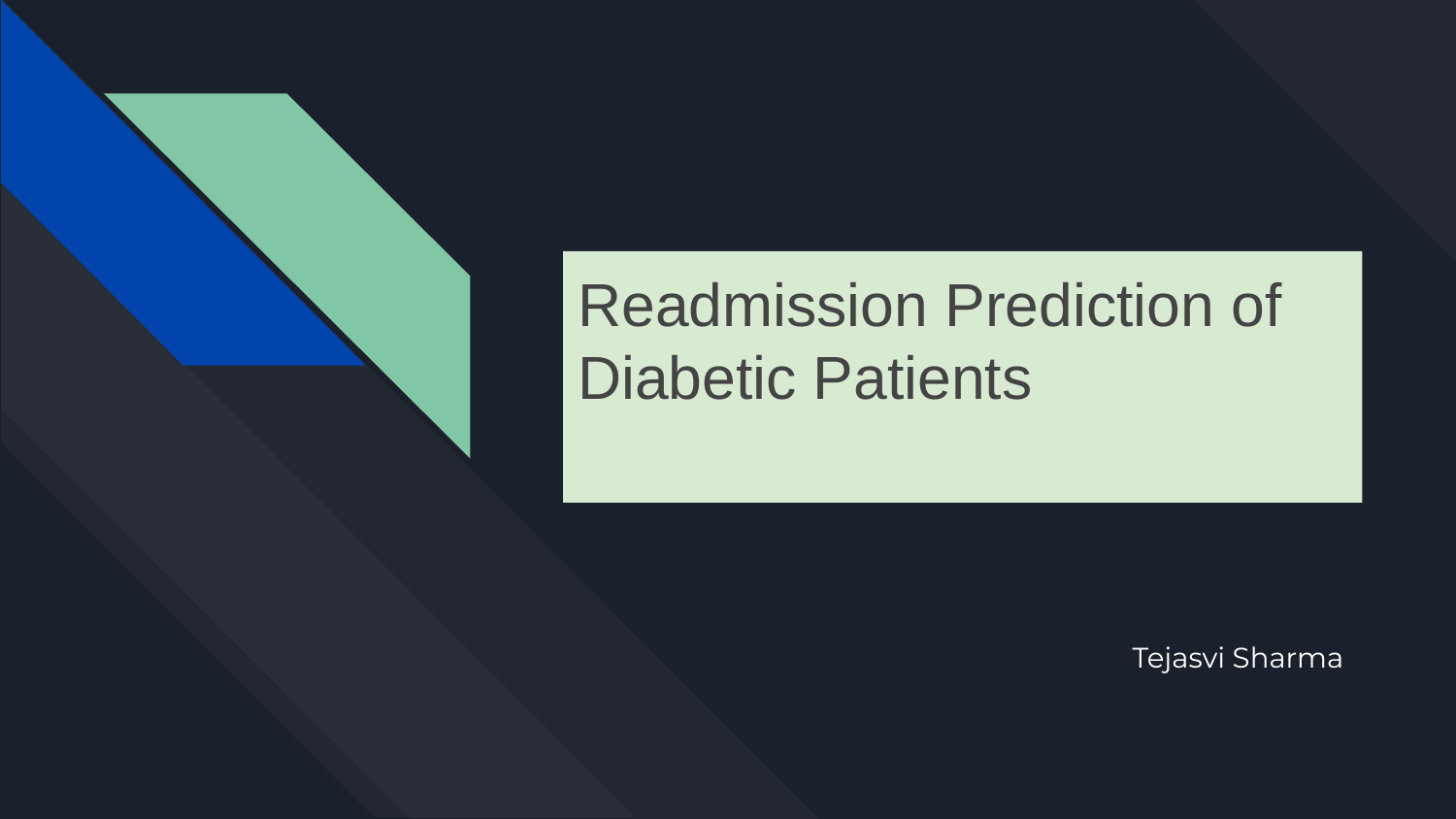

# Readmission Prediction of Diabetic Patients

                                         Tejasvi Sharma